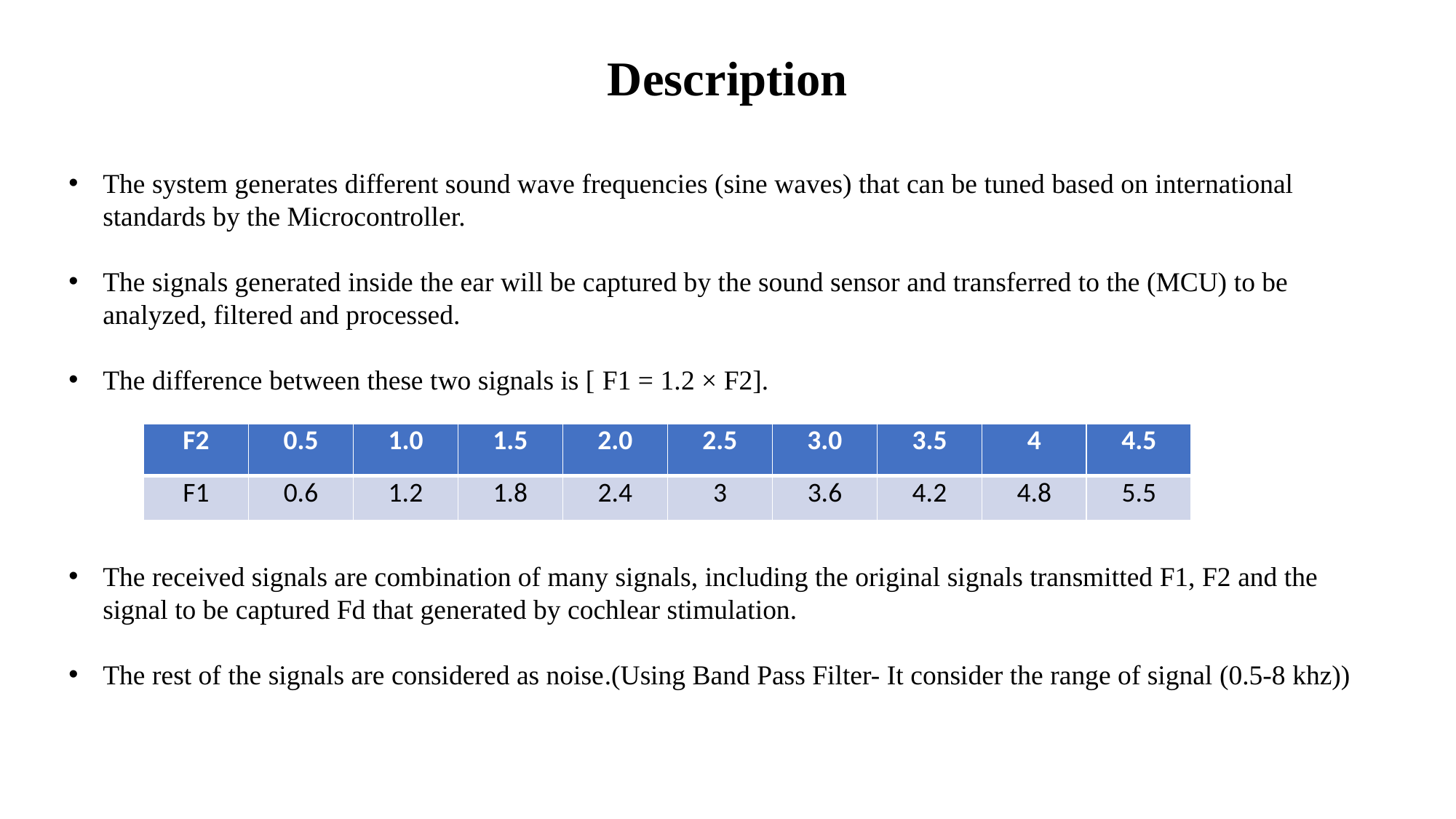

Description
The system generates different sound wave frequencies (sine waves) that can be tuned based on international standards by the Microcontroller.

The signals generated inside the ear will be captured by the sound sensor and transferred to the (MCU) to be analyzed, filtered and processed.

The difference between these two signals is [ F1 = 1.2 × F2].

The received signals are combination of many signals, including the original signals transmitted F1, F2 and the signal to be captured Fd that generated by cochlear stimulation.

The rest of the signals are considered as noise.(Using Band Pass Filter- It consider the range of signal (0.5-8 khz))
| F2 | 0.5 | 1.0 | 1.5 | 2.0 | 2.5 | 3.0 | 3.5 | 4 | 4.5 |
| --- | --- | --- | --- | --- | --- | --- | --- | --- | --- |
| F1 | 0.6 | 1.2 | 1.8 | 2.4 | 3 | 3.6 | 4.2 | 4.8 | 5.5 |